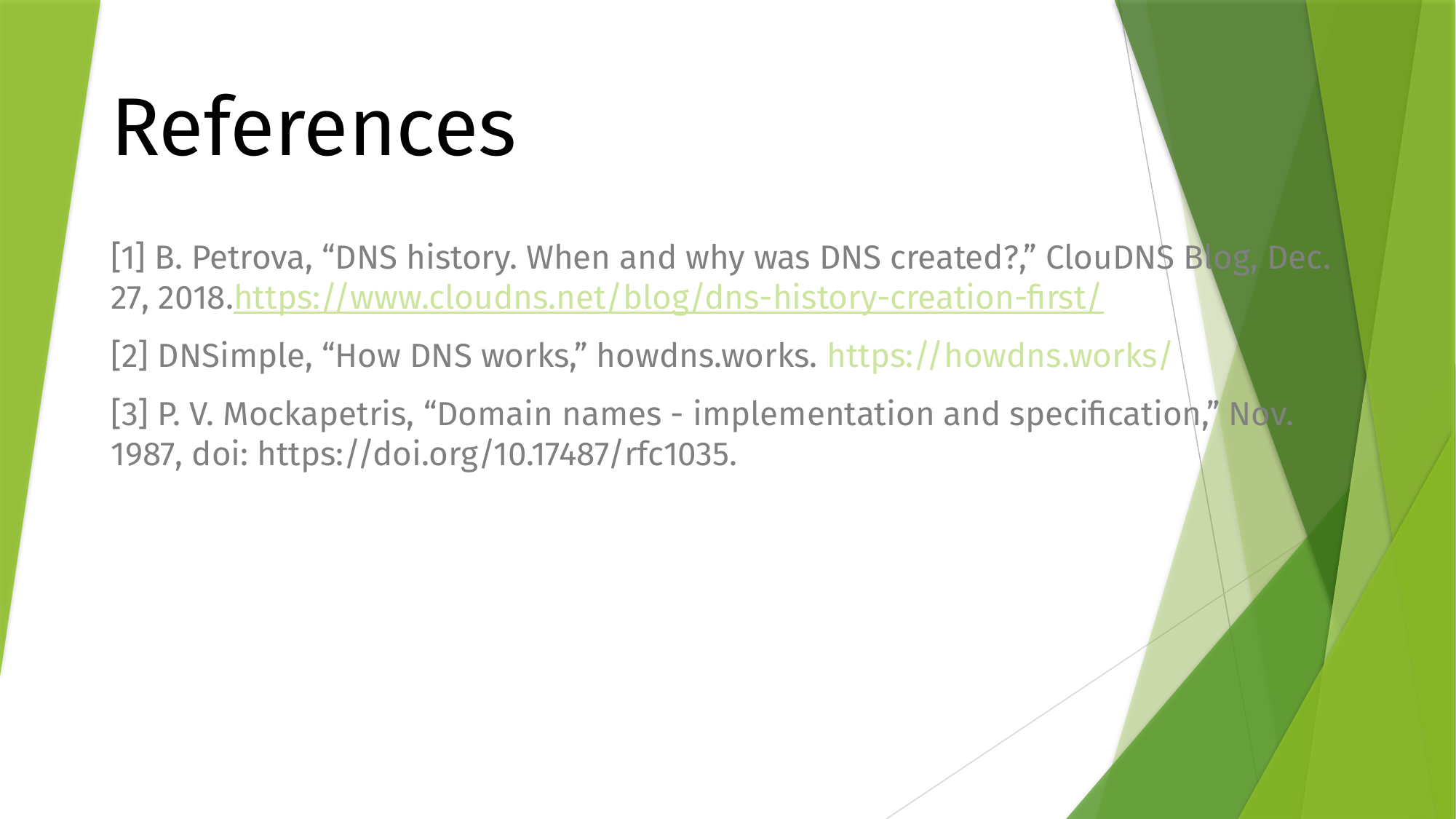

# References
[1] B. Petrova, “DNS history. When and why was DNS created?,” ClouDNS Blog, Dec. 27, 2018.https://www.cloudns.net/blog/dns-history-creation-first/
[2] DNSimple, “How DNS works,” howdns.works. https://howdns.works/
[3] P. V. Mockapetris, “Domain names - implementation and specification,” Nov. 1987, doi: https://doi.org/10.17487/rfc1035.